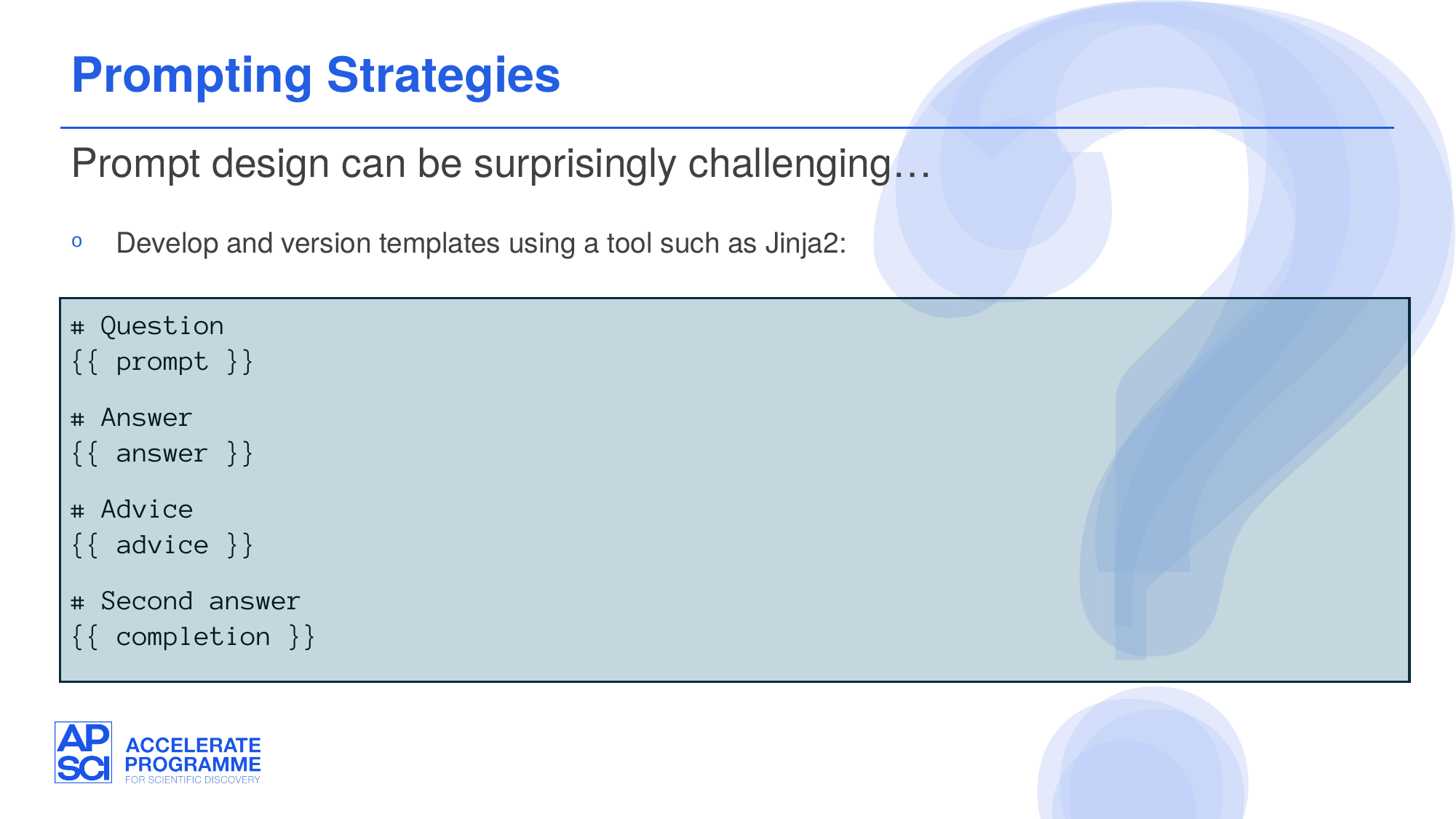

Prompting Strategies
Prompt design can be surprisingly challenging…
Develop and version templates using a tool such as Jinja2:

# Question
{{ prompt }}
# Answer
{{ answer }}
# Advice
{{ advice }}
# Second answer
{{ completion }}